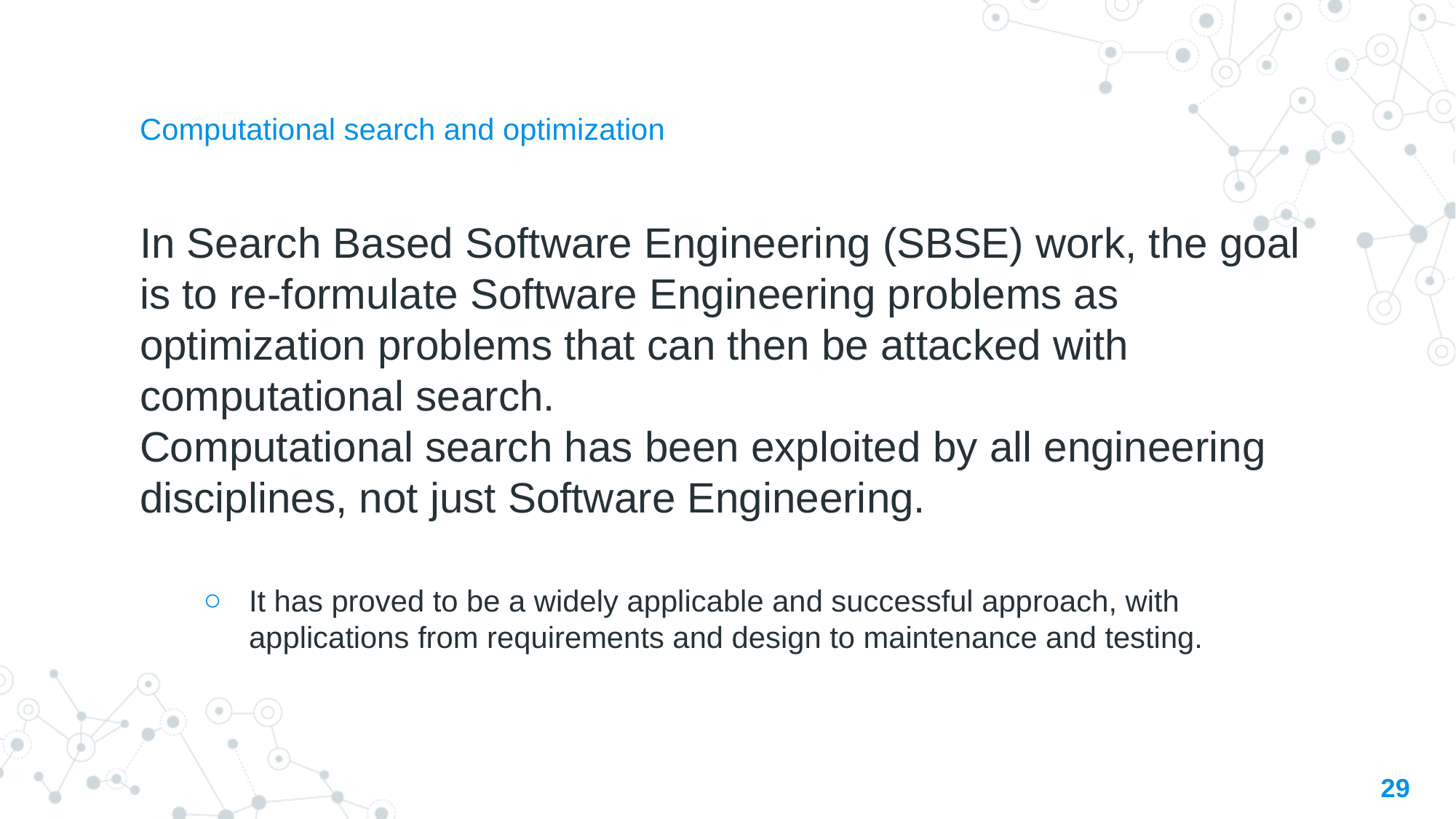

# Computational search and optimization
In Search Based Software Engineering (SBSE) work, the goal is to re-formulate Software Engineering problems as optimization problems that can then be attacked with computational search.
Computational search has been exploited by all engineering disciplines, not just Software Engineering.

It has proved to be a widely applicable and successful approach, with applications from requirements and design to maintenance and testing.
29